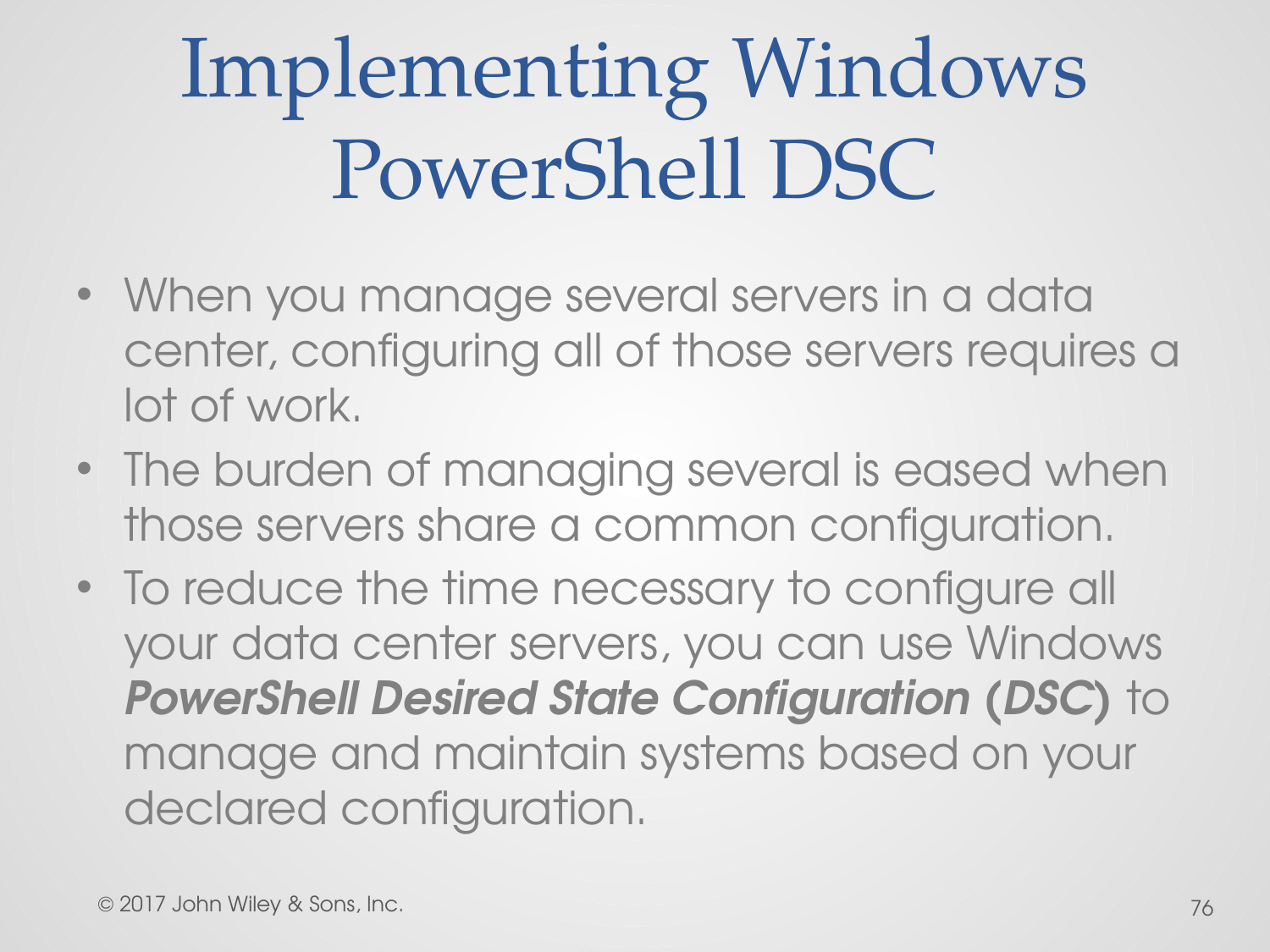

# Implementing Windows PowerShell DSC
When you manage several servers in a data center, configuring all of those servers requires a lot of work.
The burden of managing several is eased when those servers share a common configuration.
To reduce the time necessary to configure all your data center servers, you can use Windows PowerShell Desired State Configuration (DSC) to manage and maintain systems based on your declared configuration.
© 2017 John Wiley & Sons, Inc.
76